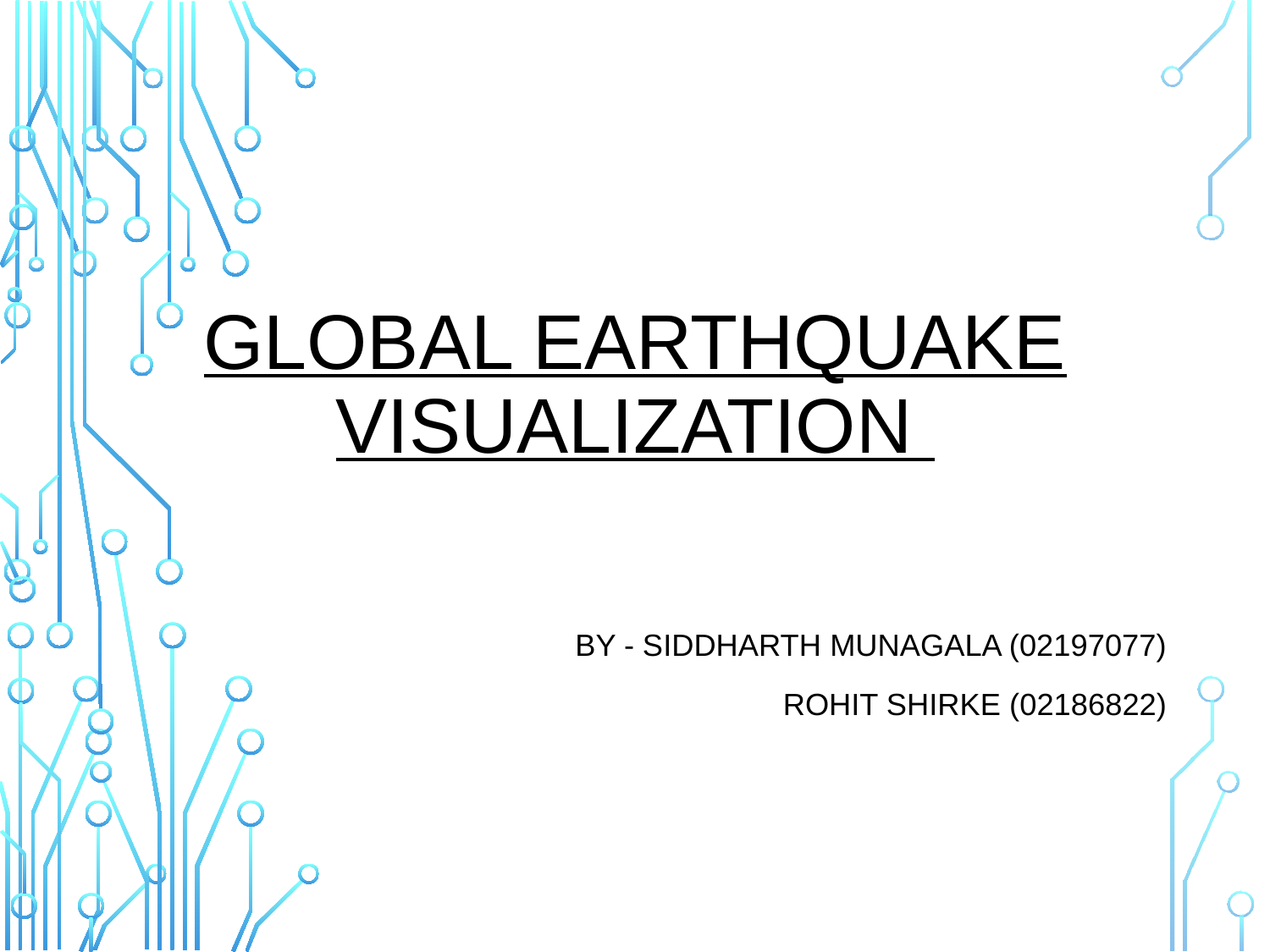

# Global Earthquake Visualization

By - Siddharth Munagala (02197077)
Rohit SHIRKE (02186822)